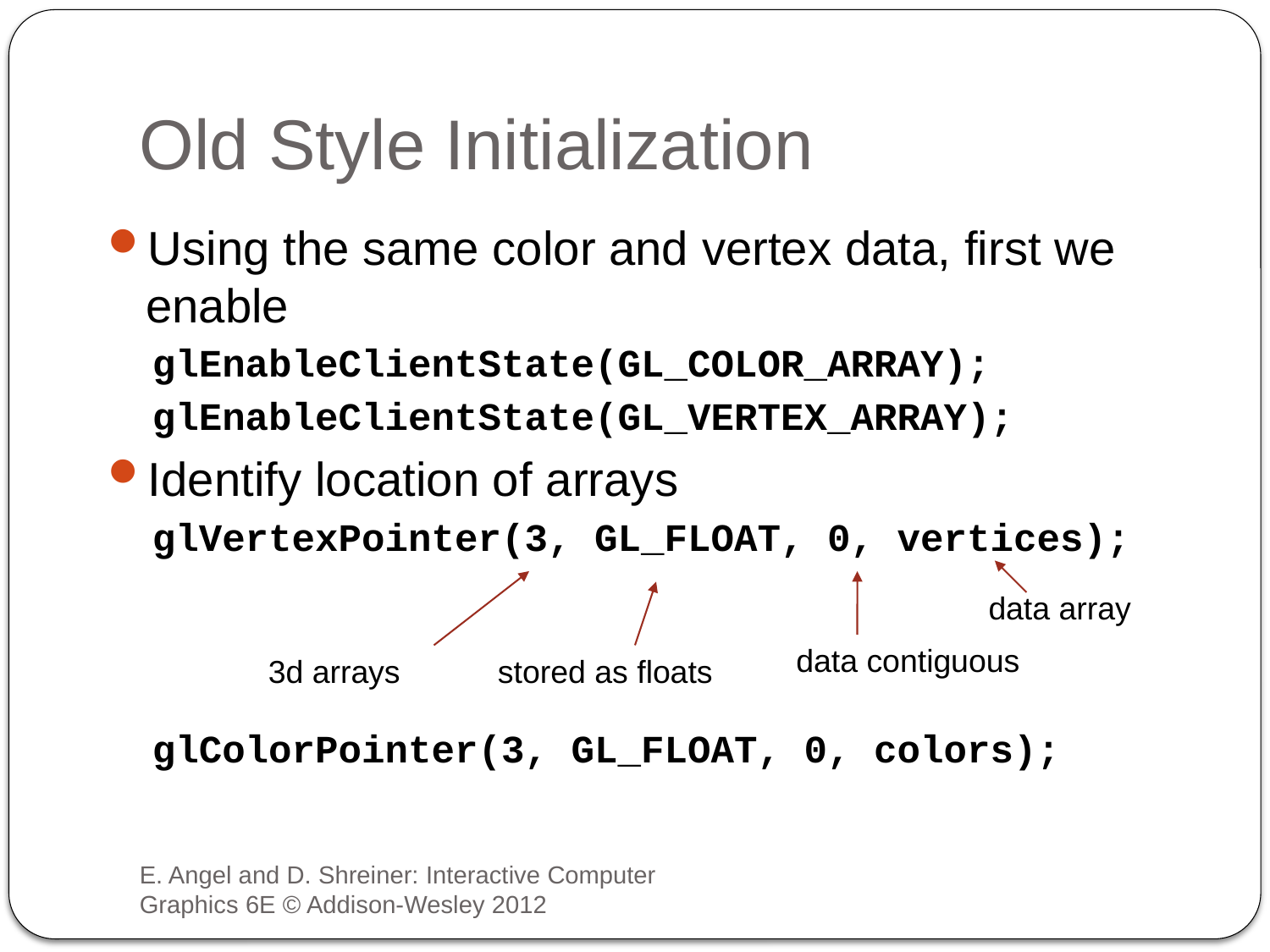

# Old Style Initialization
Using the same color and vertex data, first we enable
glEnableClientState(GL_COLOR_ARRAY);
glEnableClientState(GL_VERTEX_ARRAY);
Identify location of arrays
glVertexPointer(3, GL_FLOAT, 0, vertices);

glColorPointer(3, GL_FLOAT, 0, colors);

data array
data contiguous
3d arrays
stored as floats
E. Angel and D. Shreiner: Interactive Computer Graphics 6E © Addison-Wesley 2012